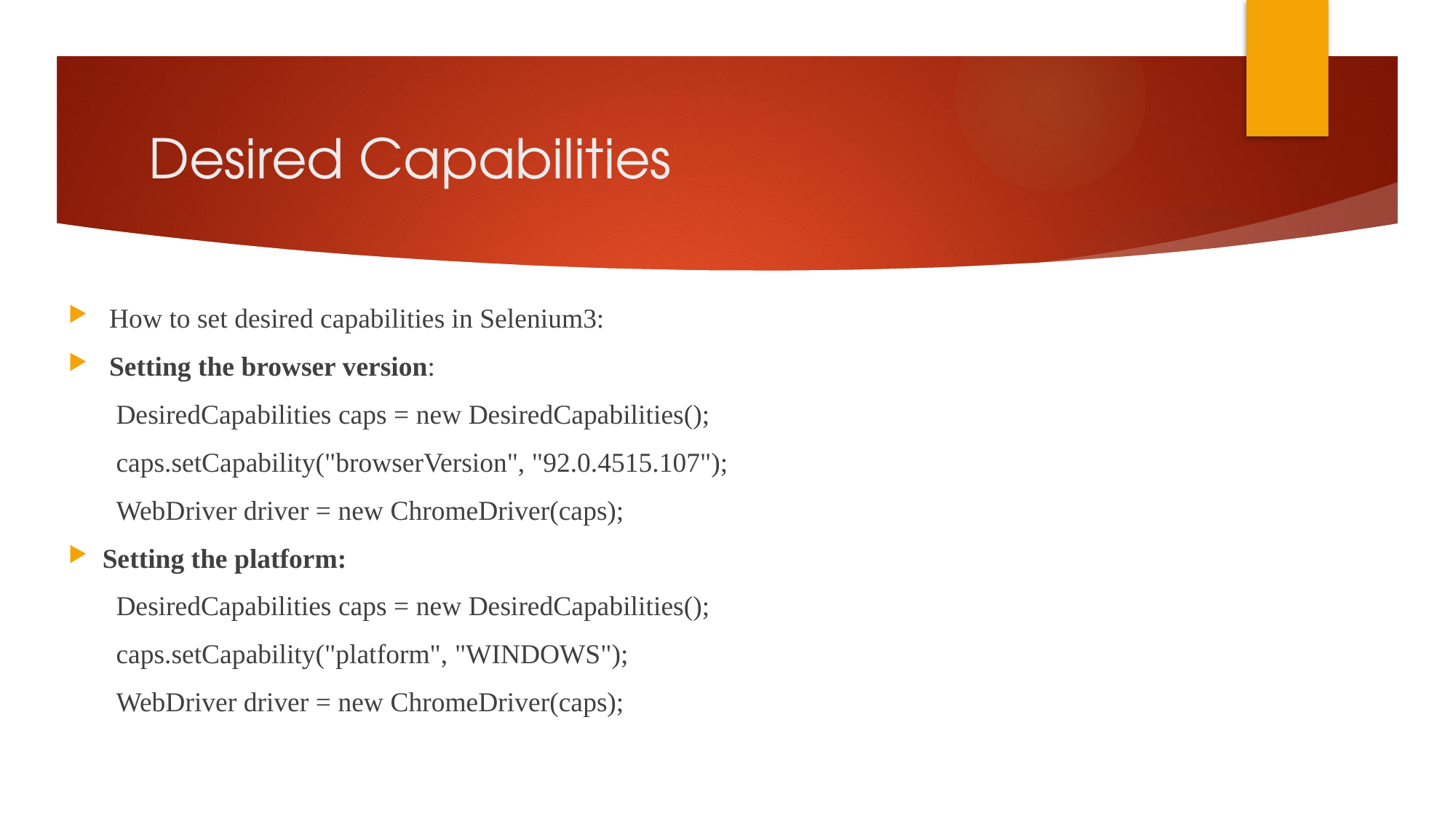

# Desired Capabilities
How to set desired capabilities in Selenium3:
Setting the browser version:
DesiredCapabilities caps = new DesiredCapabilities();
caps.setCapability("browserVersion", "92.0.4515.107");
WebDriver driver = new ChromeDriver(caps);
Setting the platform:
DesiredCapabilities caps = new DesiredCapabilities();
caps.setCapability("platform", "WINDOWS");
WebDriver driver = new ChromeDriver(caps);